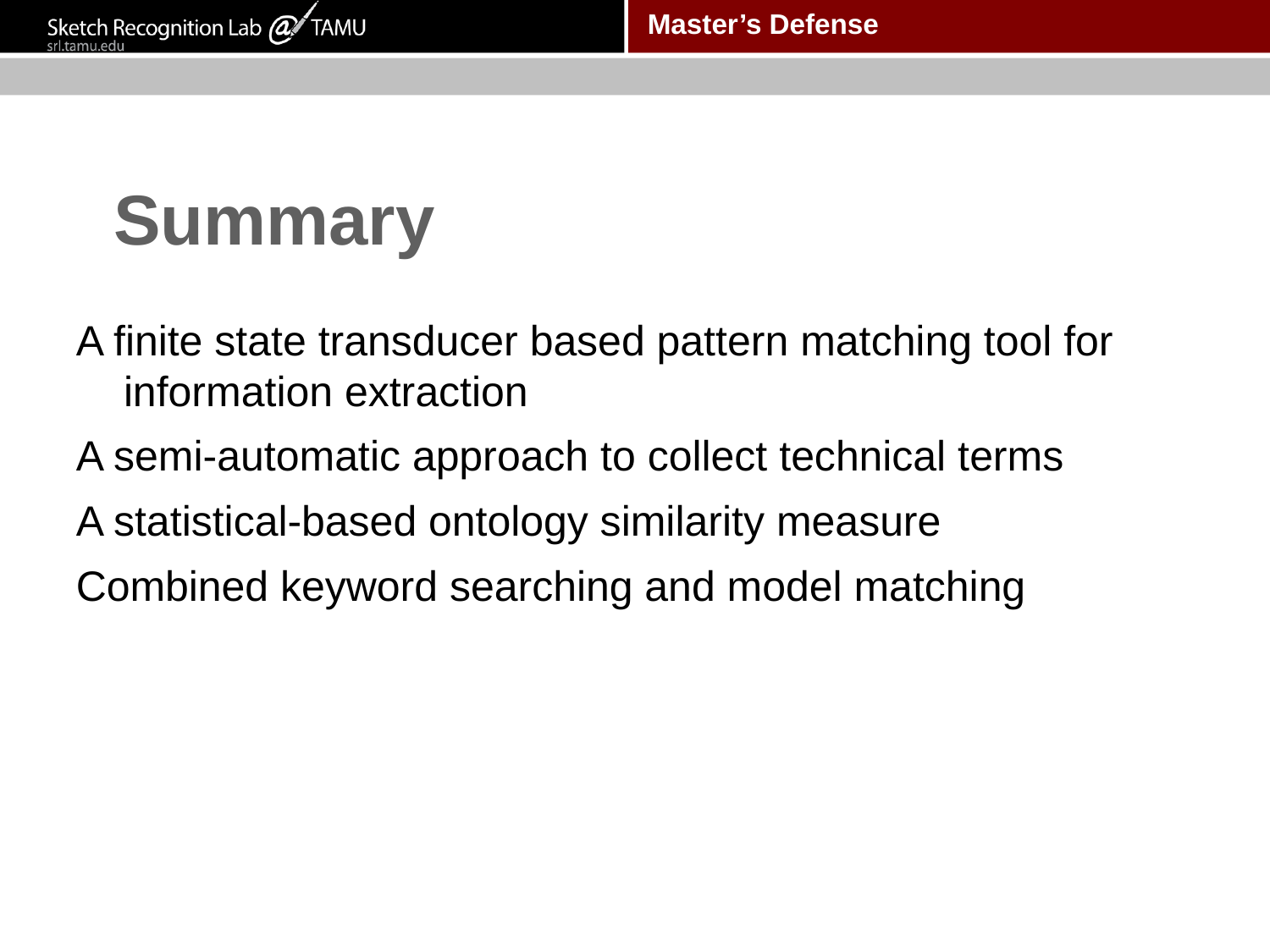

# Summary
A finite state transducer based pattern matching tool for information extraction
A semi-automatic approach to collect technical terms
A statistical-based ontology similarity measure
Combined keyword searching and model matching